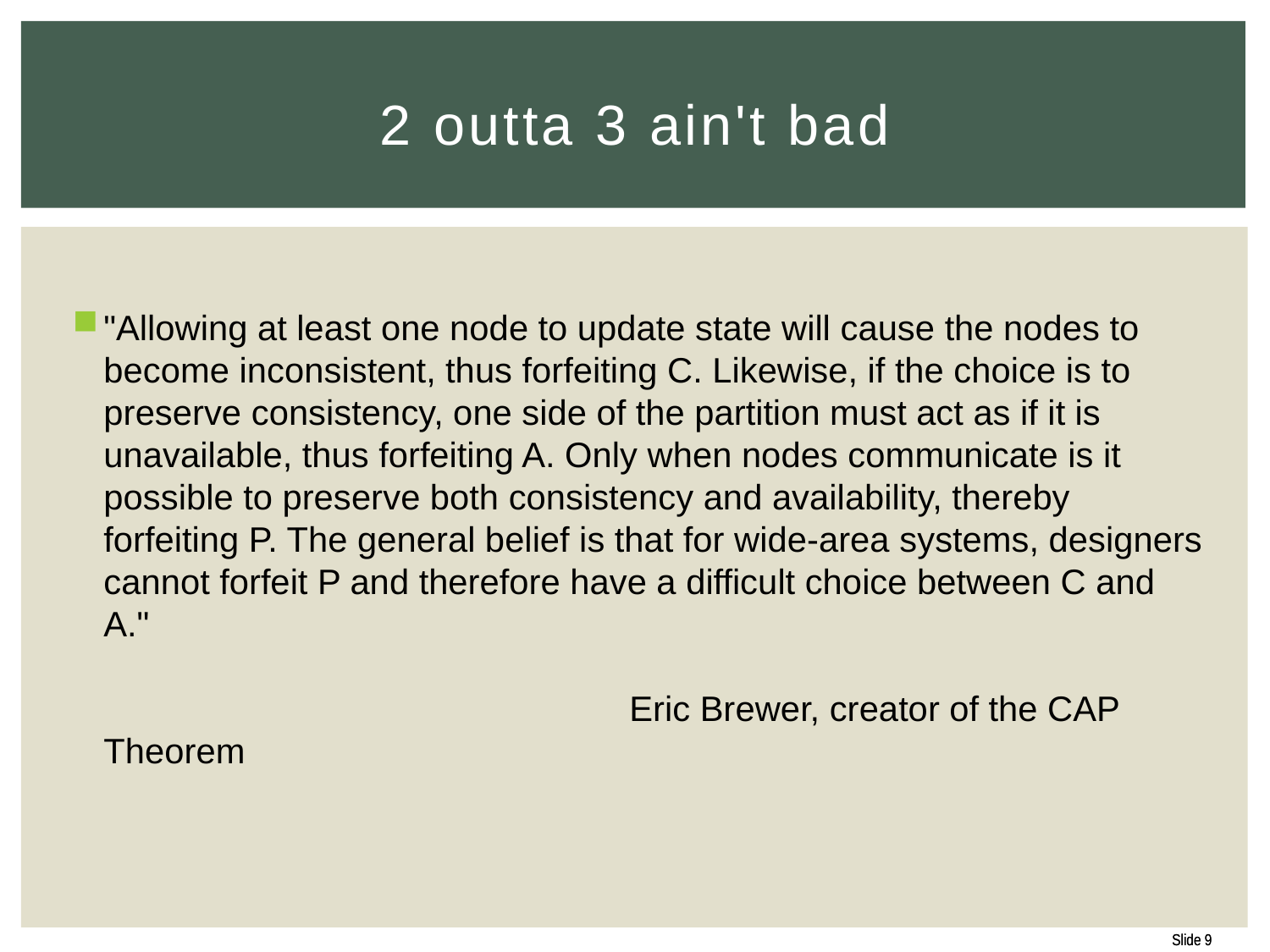

# 2 outta 3 ain't bad

"Allowing at least one node to update state will cause the nodes to become inconsistent, thus forfeiting C. Likewise, if the choice is to preserve consistency, one side of the partition must act as if it is unavailable, thus forfeiting A. Only when nodes communicate is it possible to preserve both consistency and availability, thereby forfeiting P. The general belief is that for wide-area systems, designers cannot forfeit P and therefore have a difficult choice between C and A."
                                                      Eric Brewer, creator of the CAP Theorem